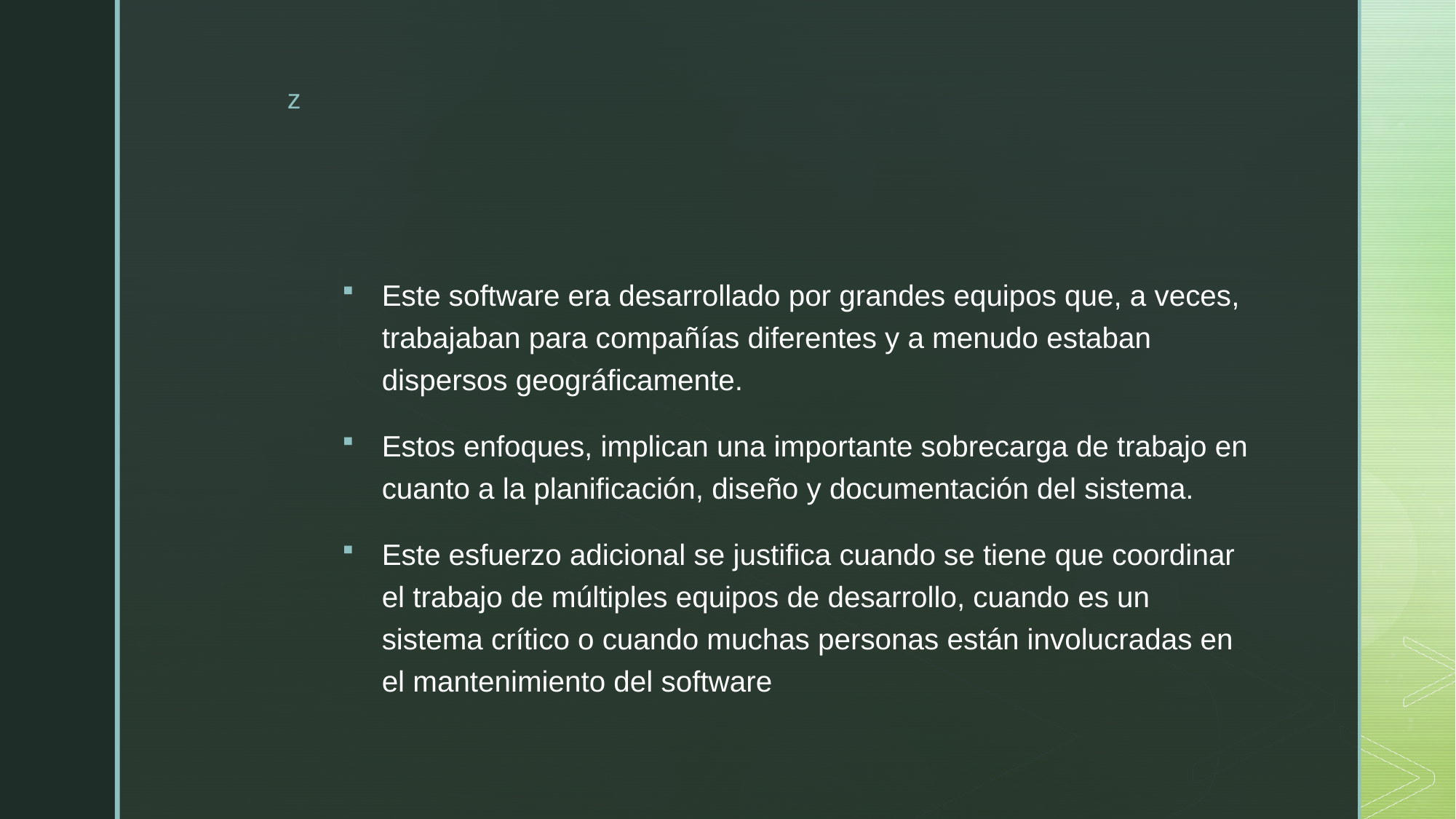

#
Este software era desarrollado por grandes equipos que, a veces, trabajaban para compañías diferentes y a menudo estaban dispersos geográficamente.
Estos enfoques, implican una importante sobrecarga de trabajo en cuanto a la planificación, diseño y documentación del sistema.
Este esfuerzo adicional se justifica cuando se tiene que coordinar el trabajo de múltiples equipos de desarrollo, cuando es un sistema crítico o cuando muchas personas están involucradas en el mantenimiento del software